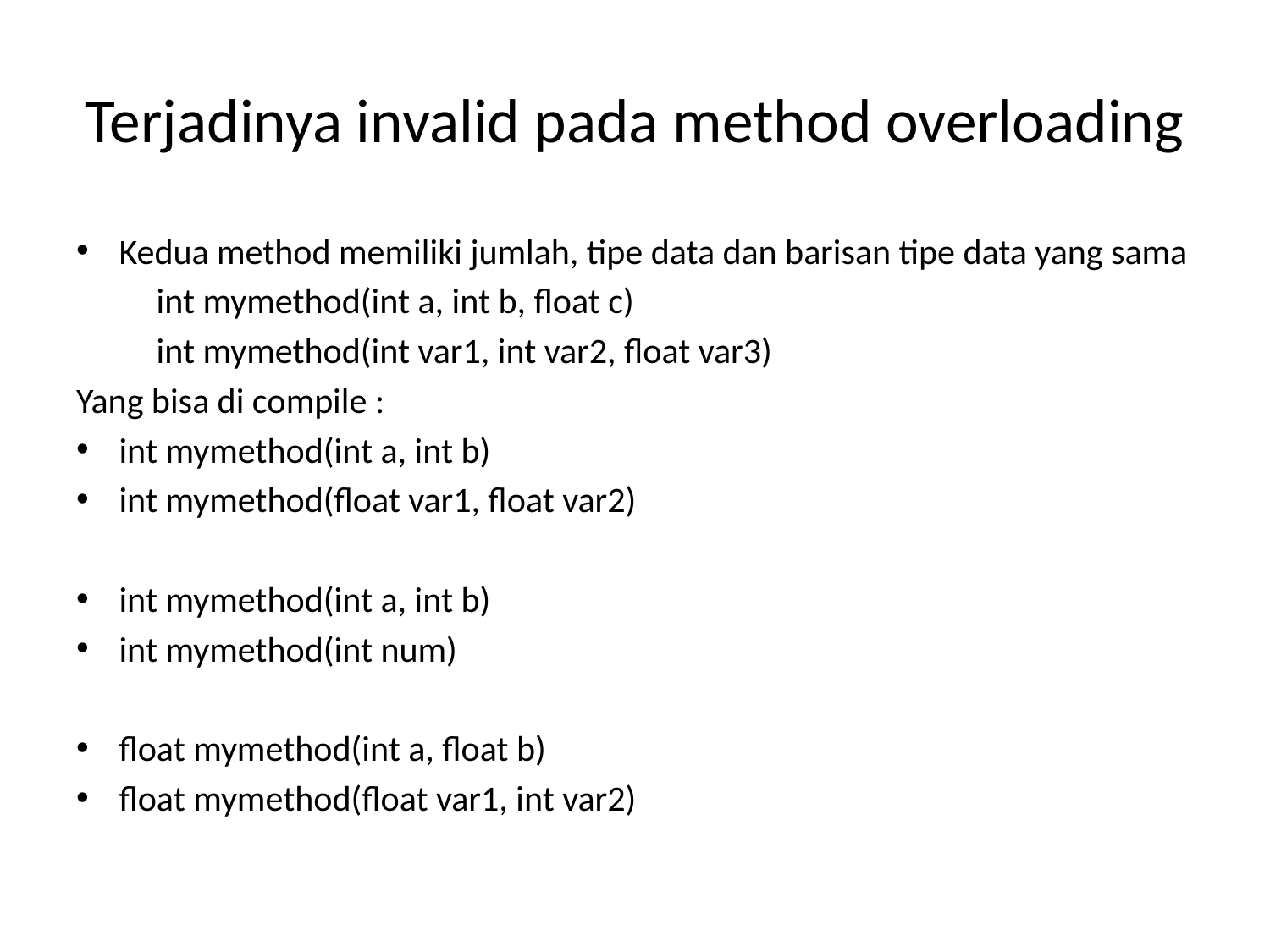

# Terjadinya invalid pada method overloading
Kedua method memiliki jumlah, tipe data dan barisan tipe data yang sama
		int mymethod(int a, int b, float c)
		int mymethod(int var1, int var2, float var3)
Yang bisa di compile :
int mymethod(int a, int b)
int mymethod(float var1, float var2)

int mymethod(int a, int b)
int mymethod(int num)

float mymethod(int a, float b)
float mymethod(float var1, int var2)